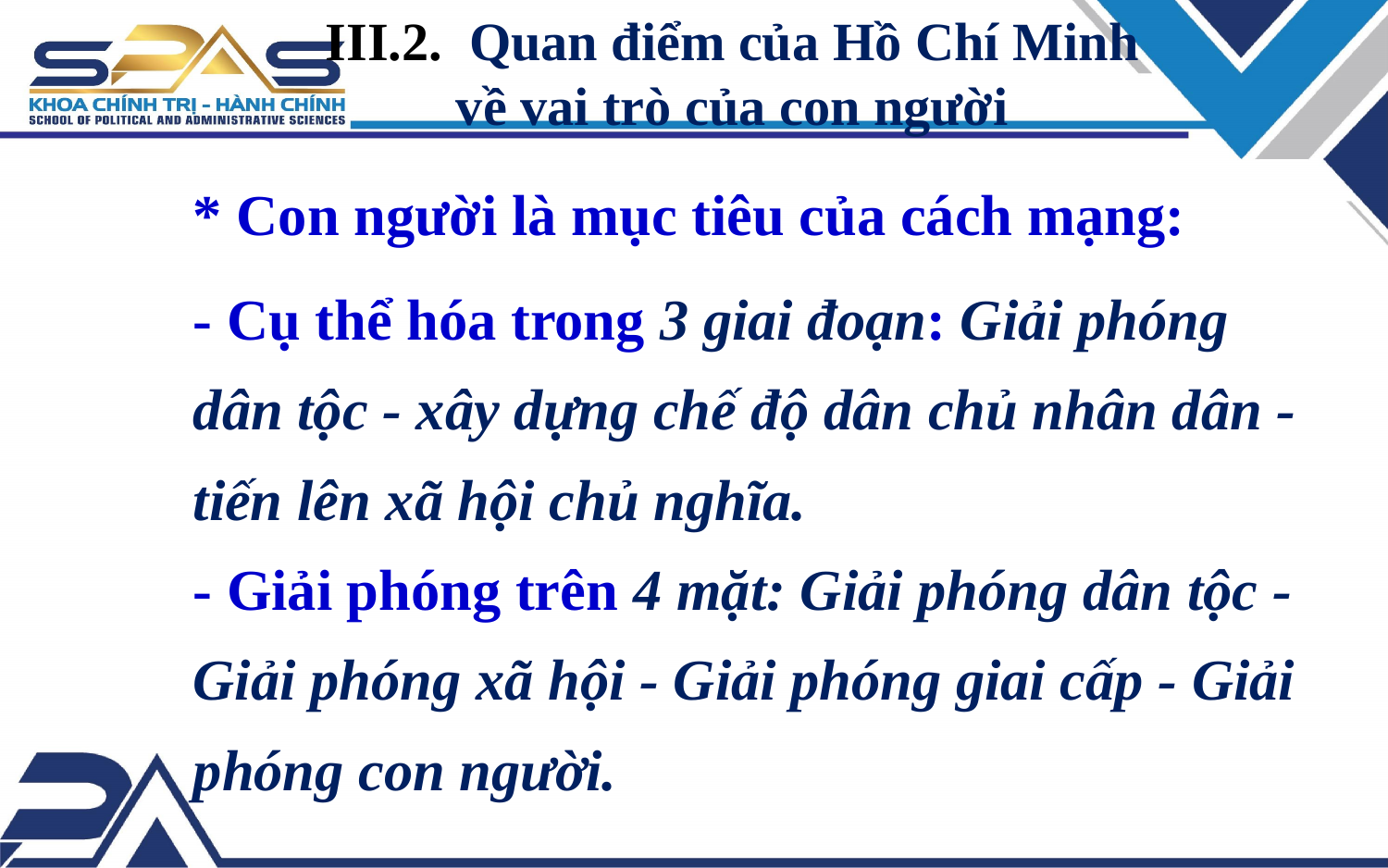

III.2.  Quan điểm của Hồ Chí Minh về vai trò của con người

* Con người là mục tiêu của cách mạng:
- Cụ thể hóa trong 3 giai đoạn: Giải phóng dân tộc - xây dựng chế độ dân chủ nhân dân - tiến lên xã hội chủ nghĩa.
- Giải phóng trên 4 mặt: Giải phóng dân tộc - Giải phóng xã hội - Giải phóng giai cấp - Giải phóng con người.